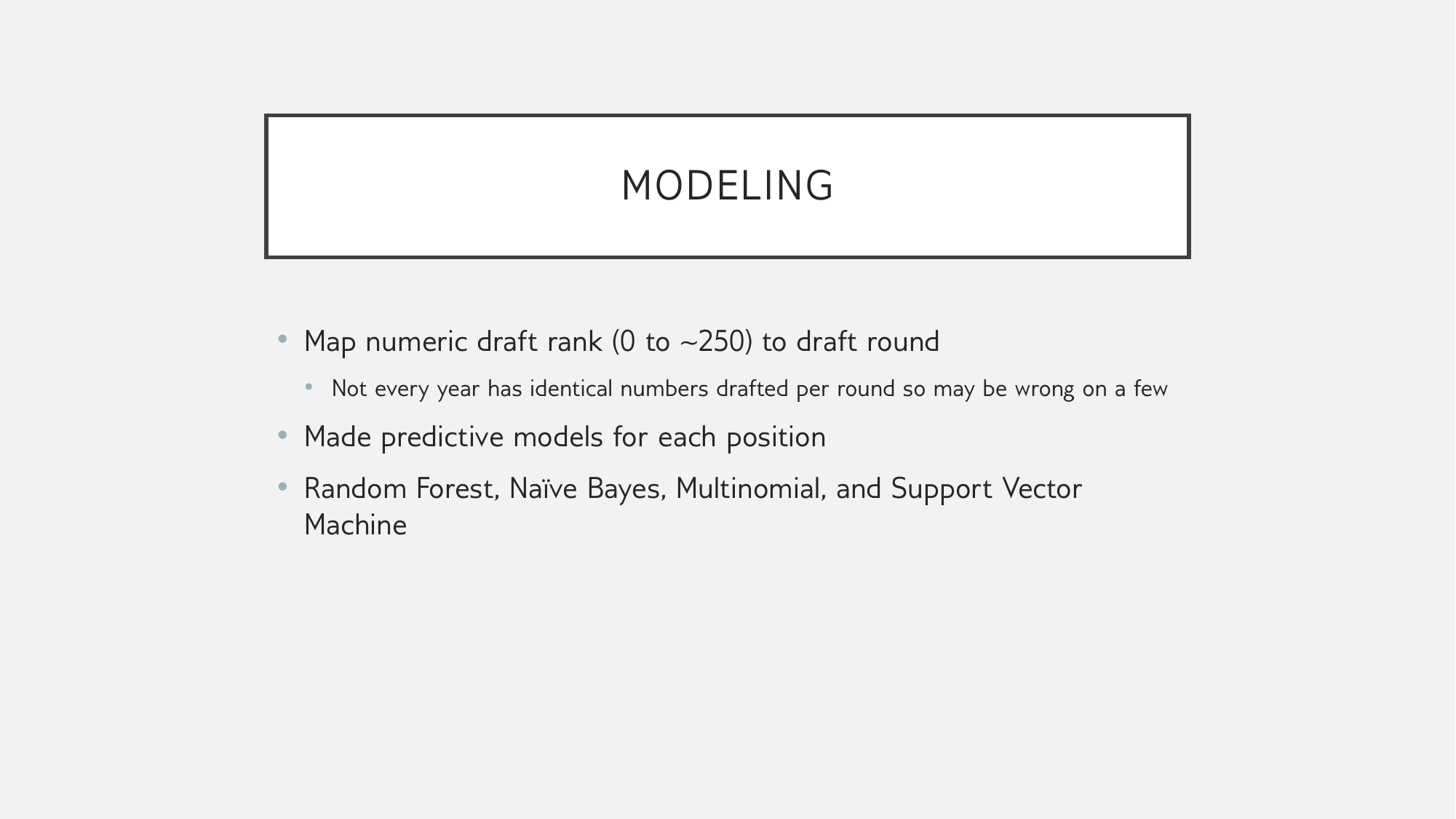

# Modeling
Map numeric draft rank (0 to ~250) to draft round
Not every year has identical numbers drafted per round so may be wrong on a few
Made predictive models for each position
Random Forest, Naïve Bayes, Multinomial, and Support Vector Machine